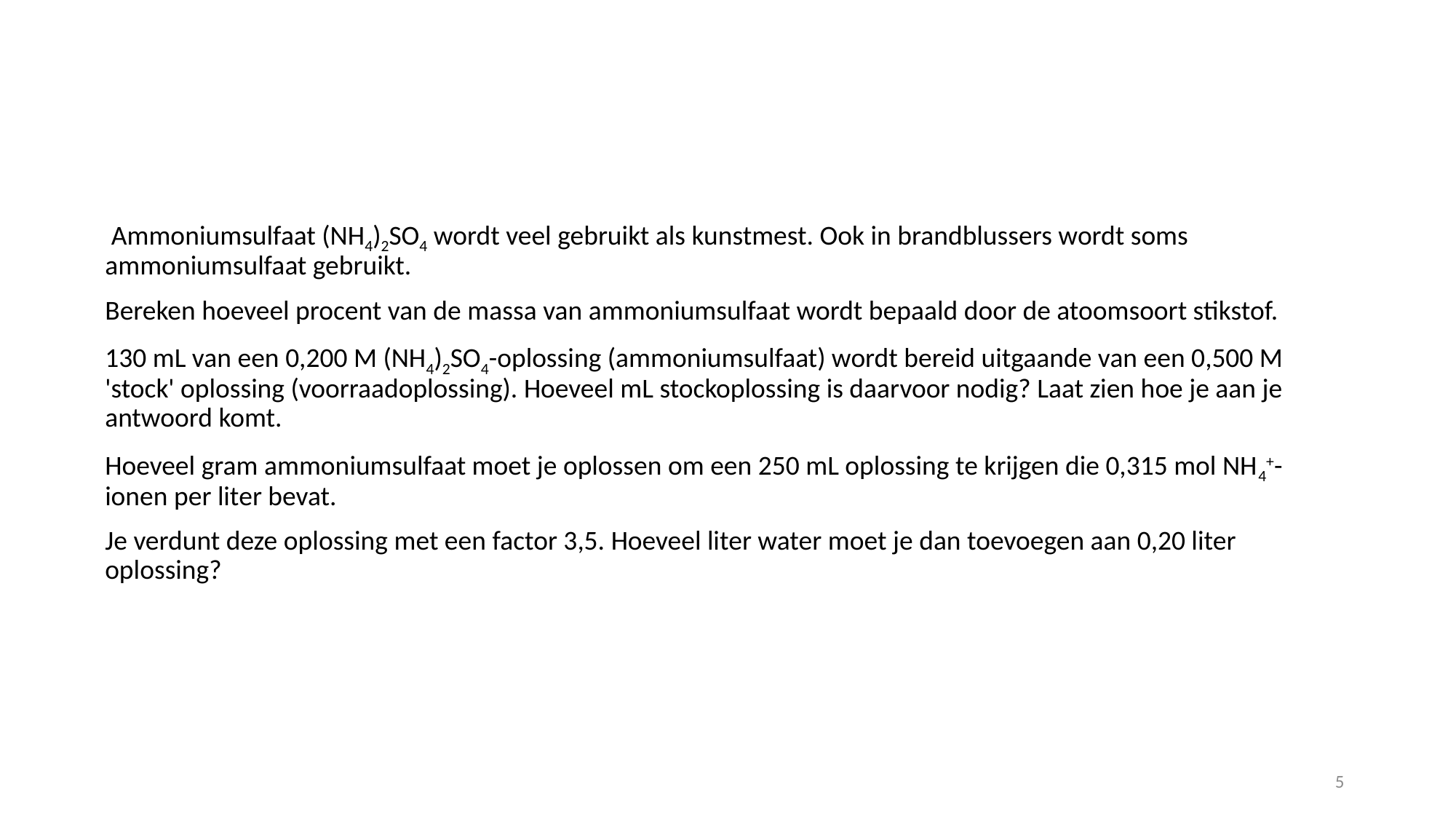

#
 Ammoniumsulfaat (NH4)2SO4 wordt veel gebruikt als kunstmest. Ook in brandblussers wordt soms ammoniumsulfaat gebruikt.
Bereken hoeveel procent van de massa van ammoniumsulfaat wordt bepaald door de atoomsoort stikstof.
130 mL van een 0,200 M (NH4)2SO4-oplossing (ammoniumsulfaat) wordt bereid uitgaande van een 0,500 M 'stock' oplossing (voorraadoplossing). Hoeveel mL stockoplossing is daarvoor nodig? Laat zien hoe je aan je antwoord komt.
Hoeveel gram ammoniumsulfaat moet je oplossen om een 250 mL oplossing te krijgen die 0,315 mol NH4+-ionen per liter bevat.
Je verdunt deze oplossing met een factor 3,5. Hoeveel liter water moet je dan toevoegen aan 0,20 liter oplossing?

5